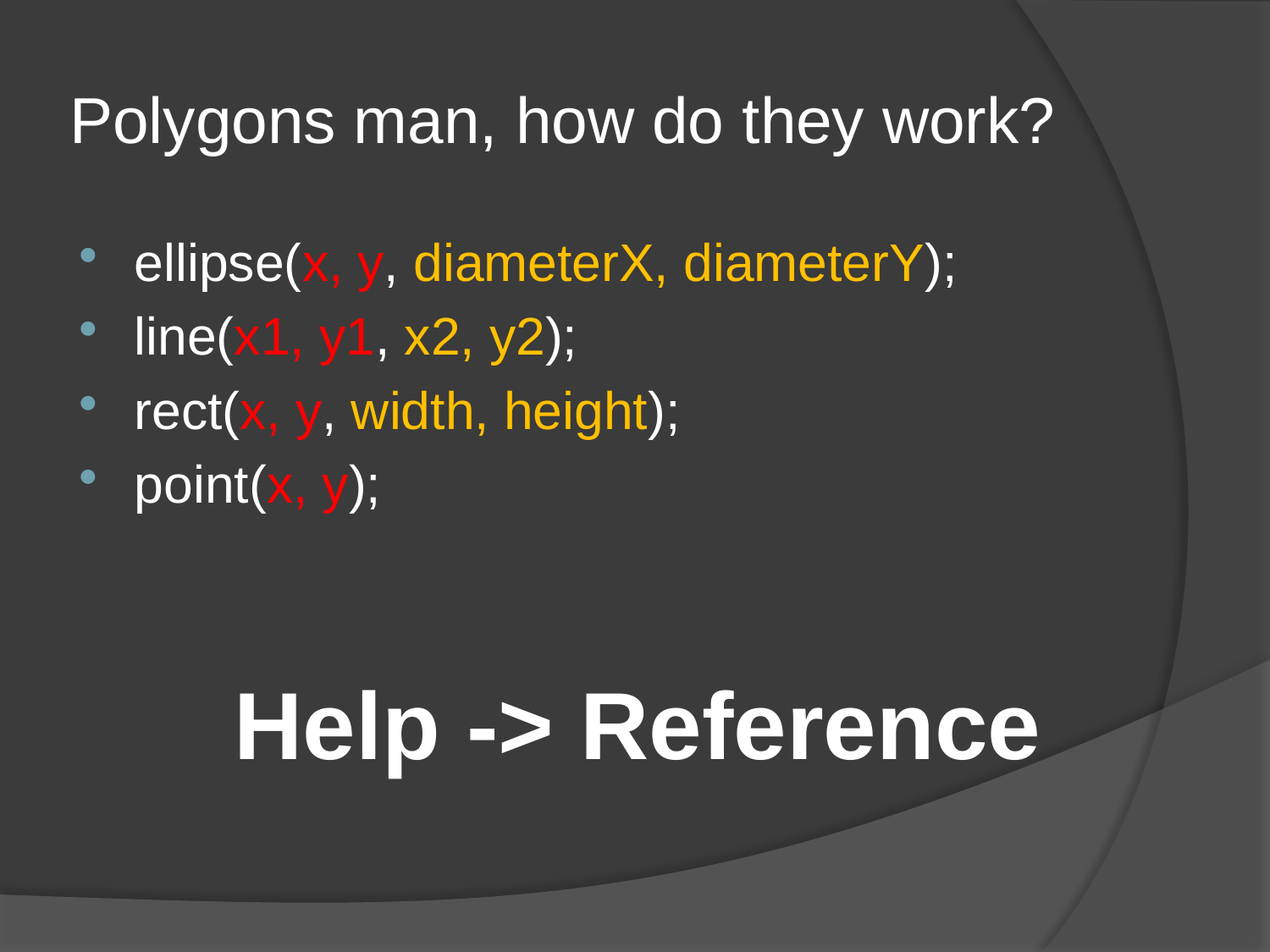

# Polygons man, how do they work?
ellipse(x, y, diameterX, diameterY);
line(x1, y1, x2, y2);
rect(x, y, width, height);
point(x, y);

Help -> Reference